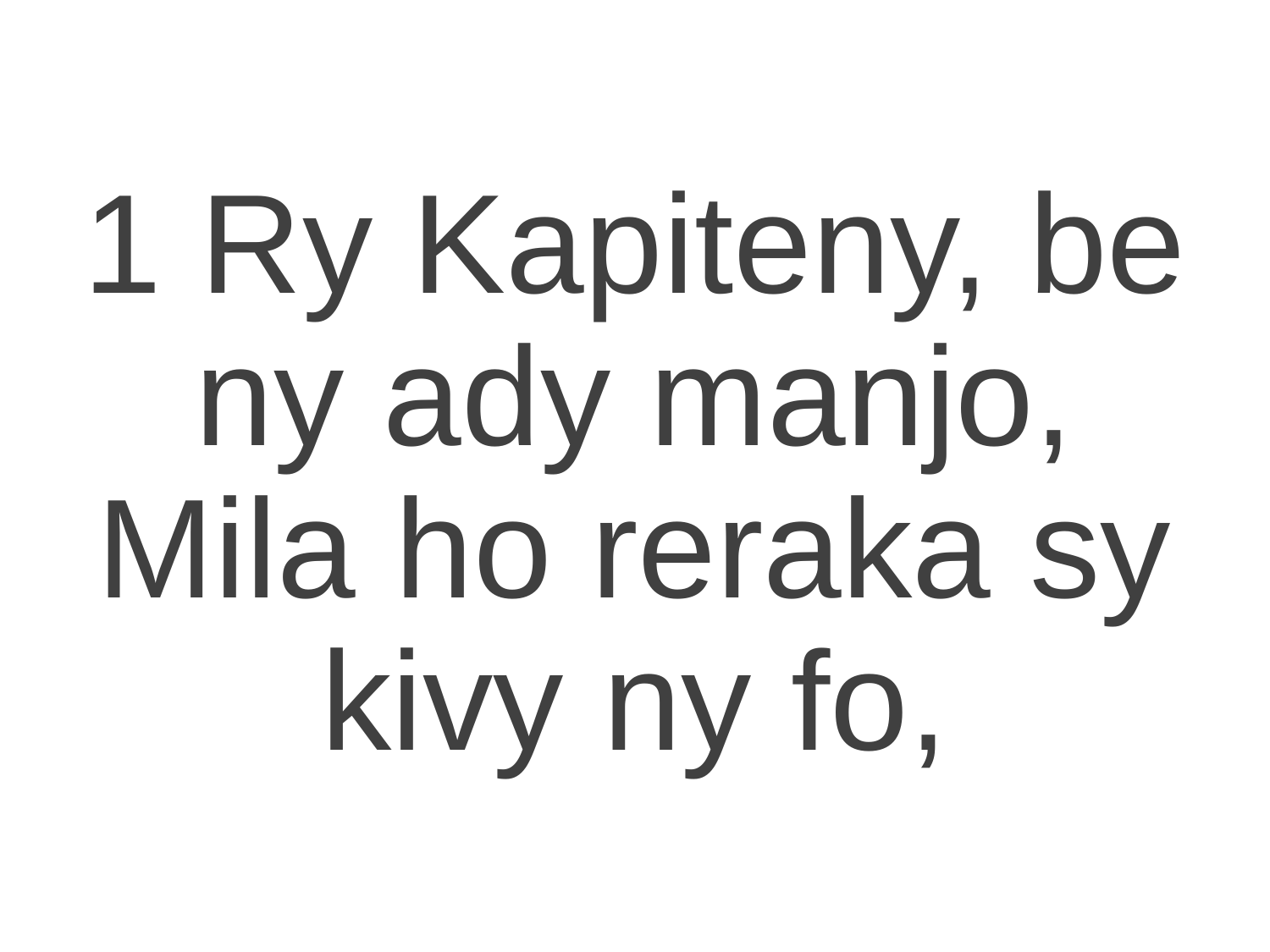

1 Ry Kapiteny, be ny ady manjo,
Mila ho reraka sy kivy ny fo,